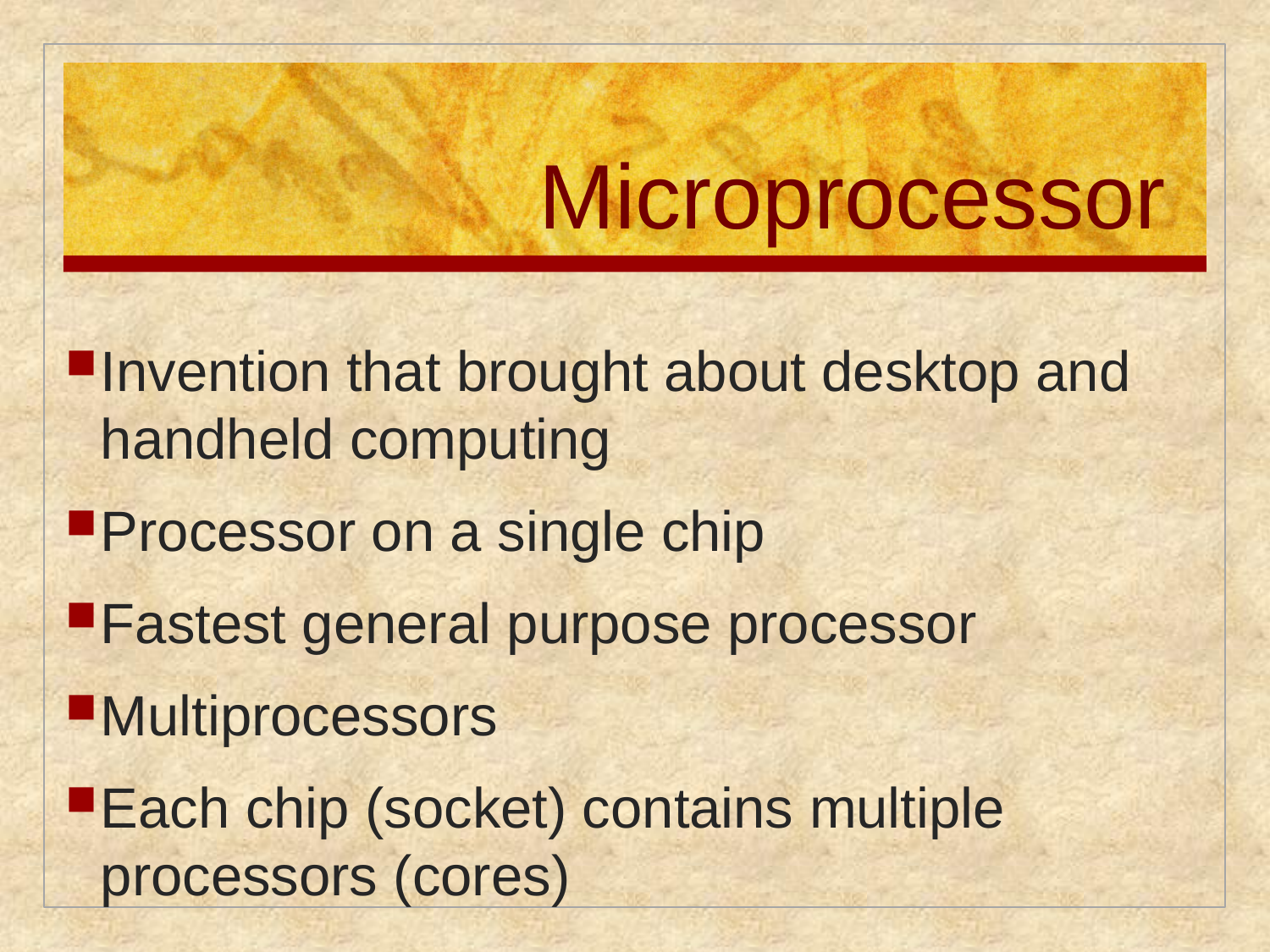

# Microprocessor
Invention that brought about desktop and handheld computing
Processor on a single chip
Fastest general purpose processor
Multiprocessors
Each chip (socket) contains multiple processors (cores)